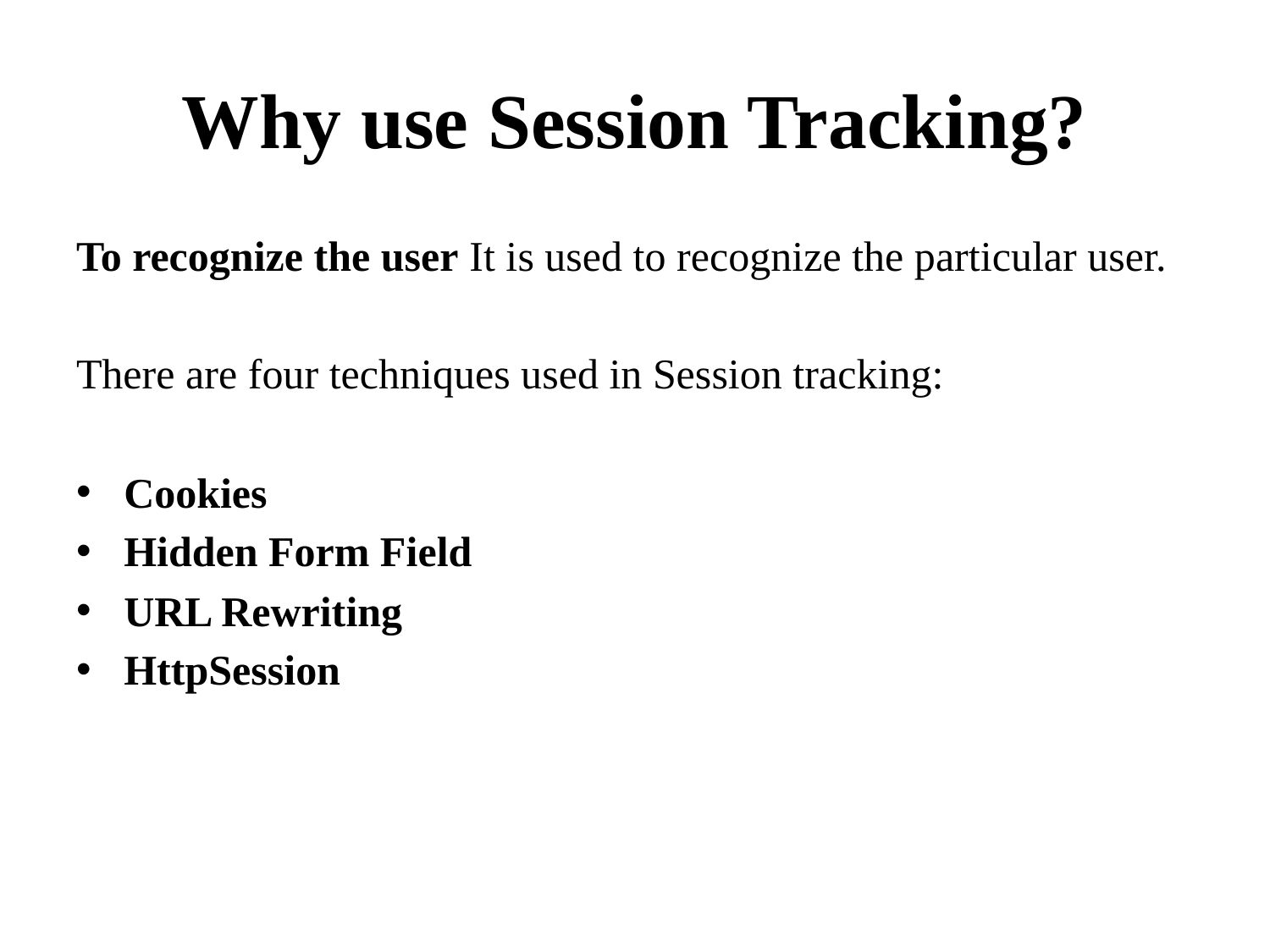

# Why use Session Tracking?
To recognize the user It is used to recognize the particular user.

There are four techniques used in Session tracking:

Cookies
Hidden Form Field
URL Rewriting
HttpSession